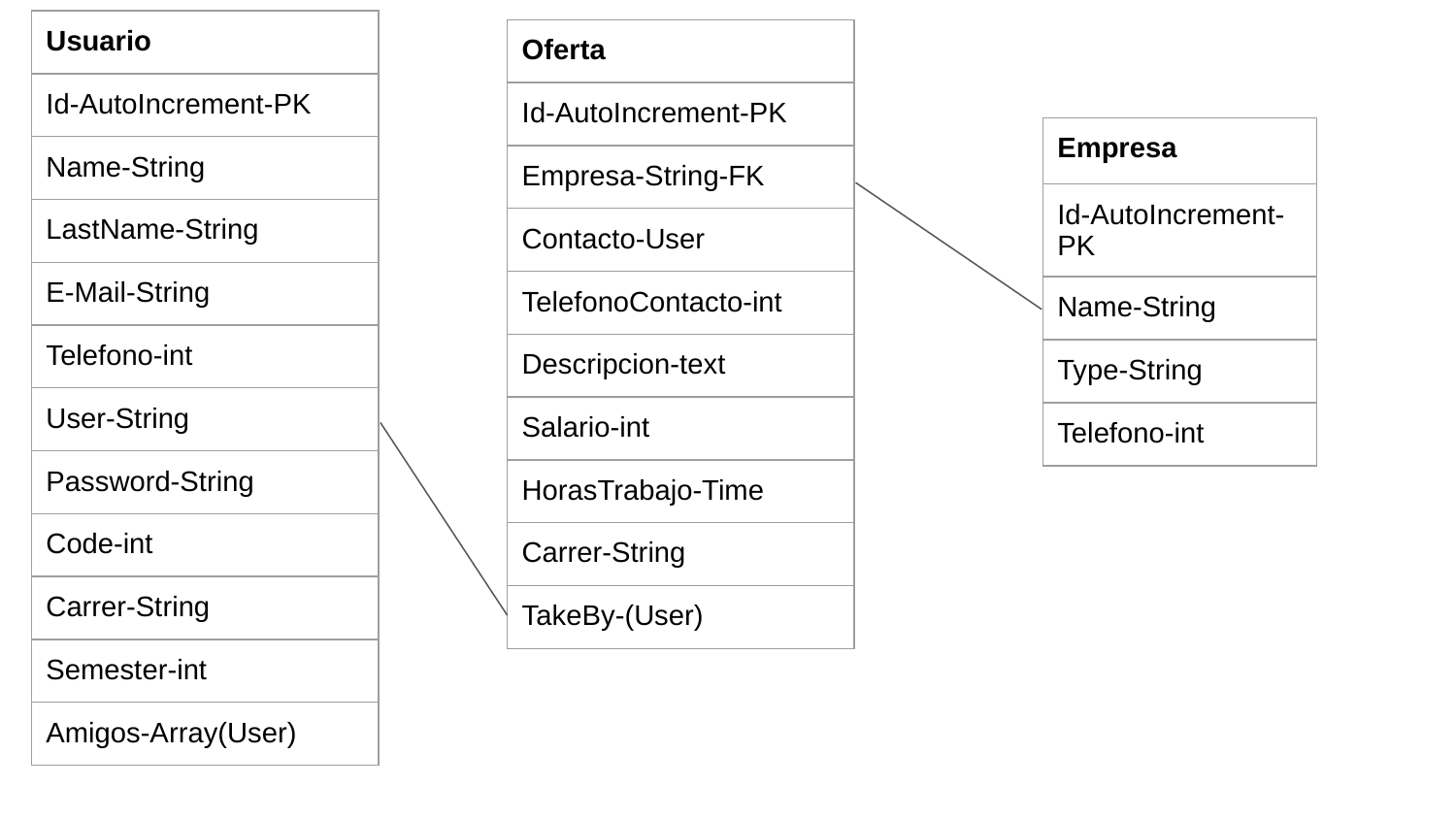

| Usuario |
| --- |
| Id-AutoIncrement-PK |
| Name-String |
| LastName-String |
| E-Mail-String |
| Telefono-int |
| User-String |
| Password-String |
| Code-int |
| Carrer-String |
| Semester-int |
| Amigos-Array(User) |
| Oferta |
| --- |
| Id-AutoIncrement-PK |
| Empresa-String-FK |
| Contacto-User |
| TelefonoContacto-int |
| Descripcion-text |
| Salario-int |
| HorasTrabajo-Time |
| Carrer-String |
| TakeBy-(User) |
| Empresa |
| --- |
| Id-AutoIncrement-PK |
| Name-String |
| Type-String |
| Telefono-int |